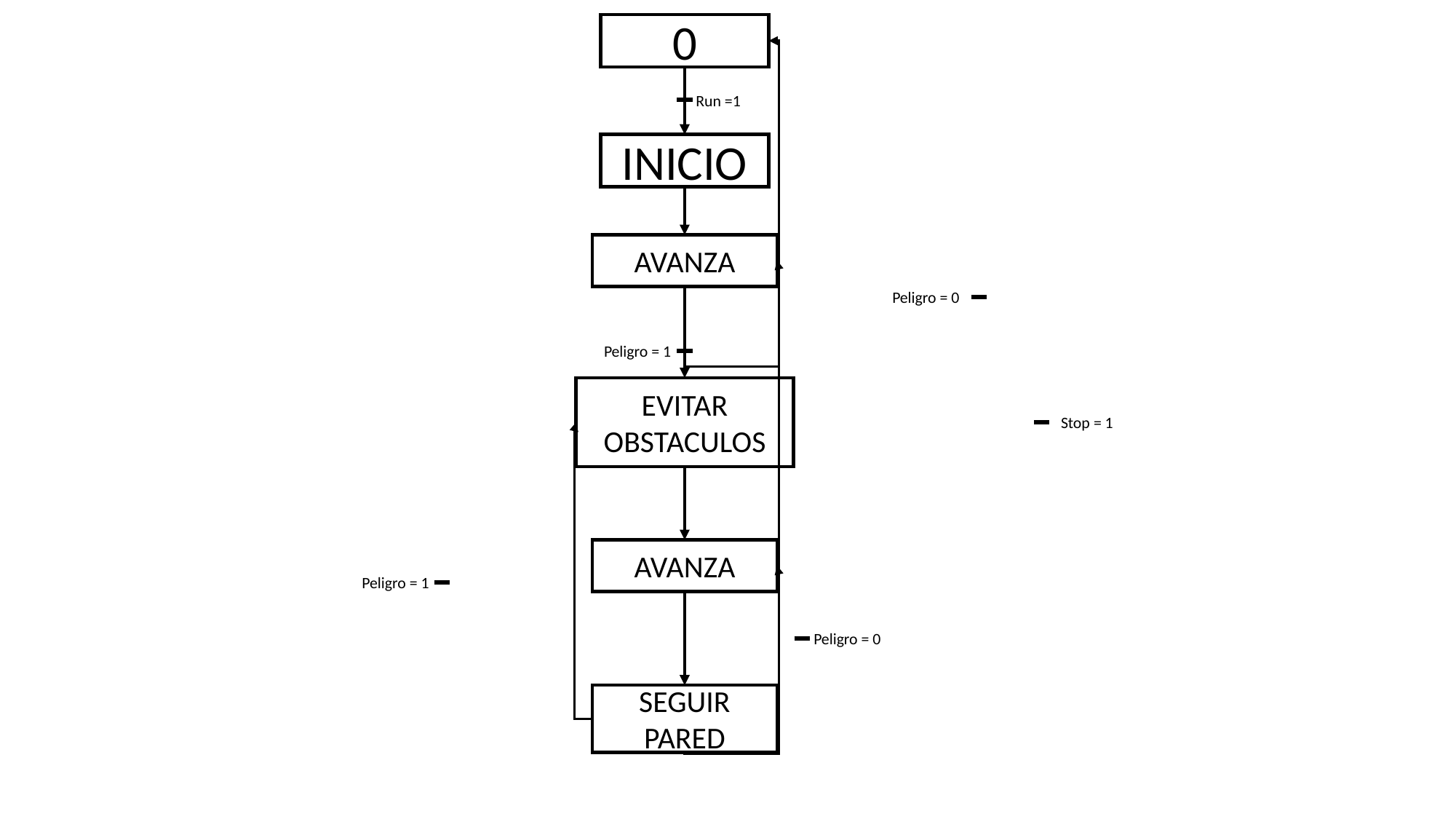

0
Run =1
INICIO
AVANZA
Peligro = 0
Peligro = 1
EVITAR OBSTACULOS
Stop = 1
AVANZA
Peligro = 1
Peligro = 0
SEGUIR PARED